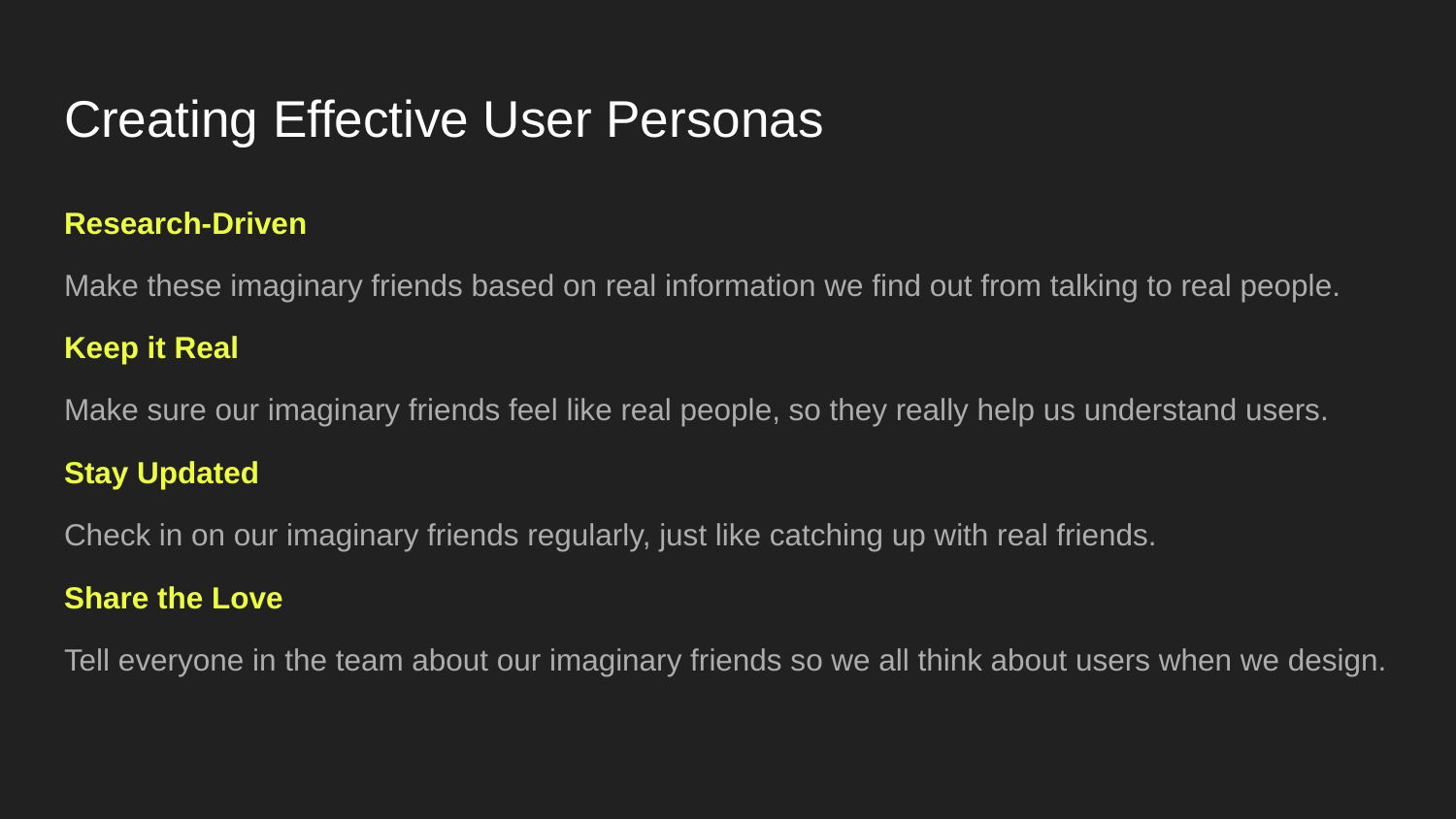

# Creating Effective User Personas
Research-Driven
Make these imaginary friends based on real information we find out from talking to real people.
Keep it Real
Make sure our imaginary friends feel like real people, so they really help us understand users.
Stay Updated
Check in on our imaginary friends regularly, just like catching up with real friends.
Share the Love
Tell everyone in the team about our imaginary friends so we all think about users when we design.